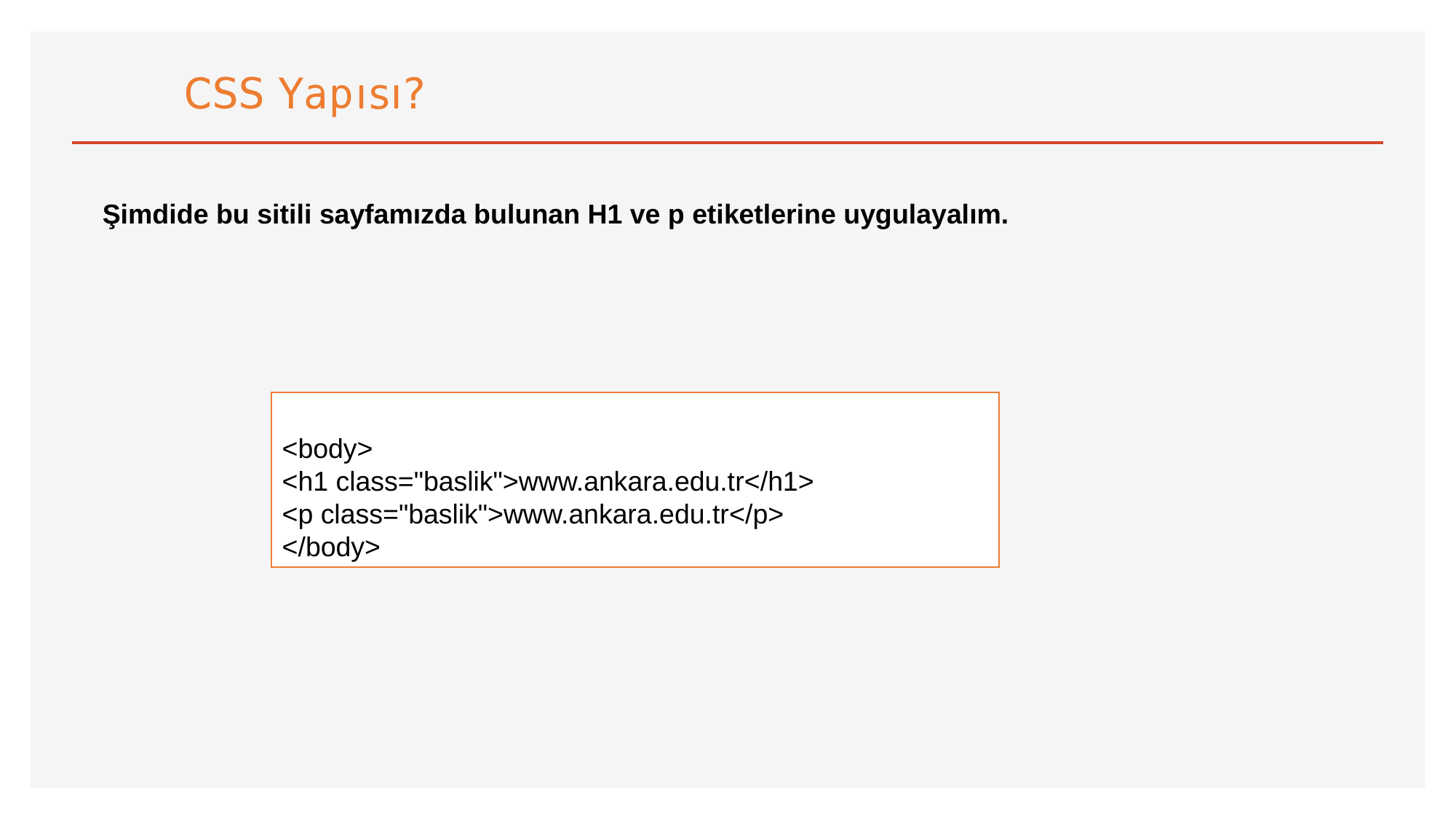

CSS Yapısı?
Şimdide bu sitili sayfamızda bulunan H1 ve p etiketlerine uygulayalım.

<body>
<h1 class="baslik">www.ankara.edu.tr</h1>
<p class="baslik">www.ankara.edu.tr</p>
</body>